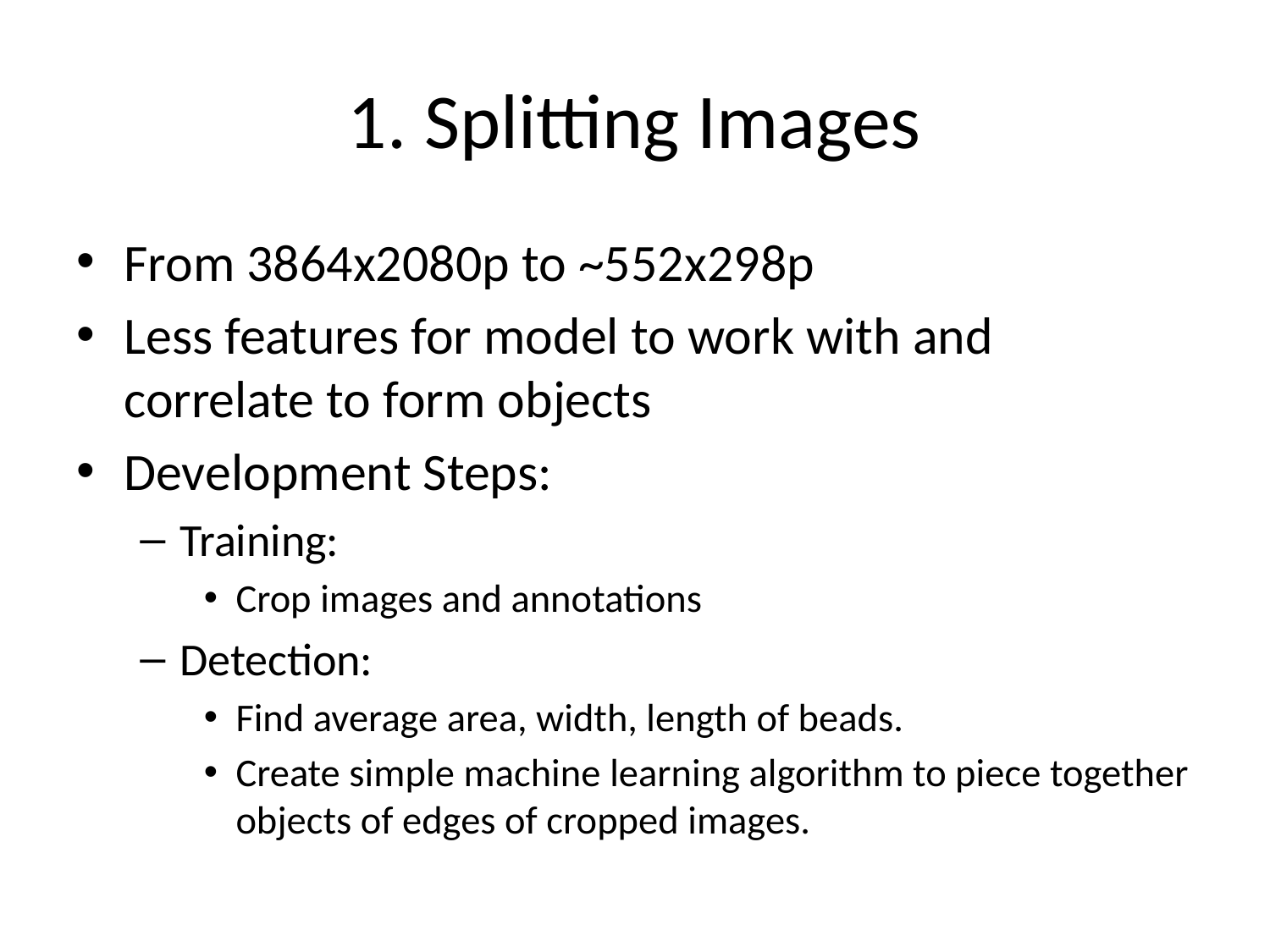

# 1. Splitting Images
From 3864x2080p to ~552x298p
Less features for model to work with and correlate to form objects
Development Steps:
Training:
Crop images and annotations
Detection:
Find average area, width, length of beads.
Create simple machine learning algorithm to piece together objects of edges of cropped images.